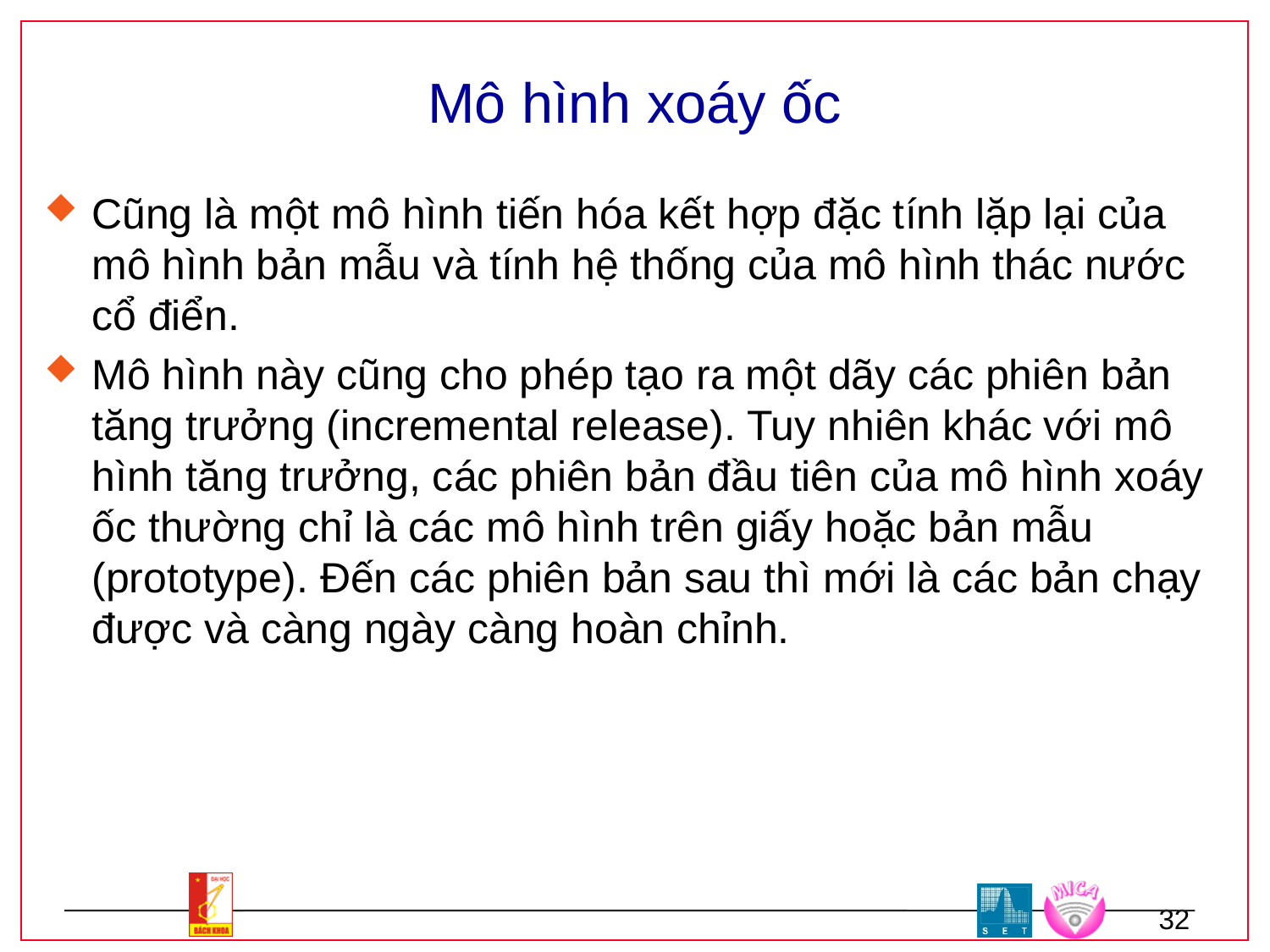

# Mô hình xoáy ốc
Cũng là một mô hình tiến hóa kết hợp đặc tính lặp lại của mô hình bản mẫu và tính hệ thống của mô hình thác nước cổ điển.
Mô hình này cũng cho phép tạo ra một dãy các phiên bản tăng trưởng (incremental release). Tuy nhiên khác với mô hình tăng trưởng, các phiên bản đầu tiên của mô hình xoáy ốc thường chỉ là các mô hình trên giấy hoặc bản mẫu (prototype). Đến các phiên bản sau thì mới là các bản chạy được và càng ngày càng hoàn chỉnh.